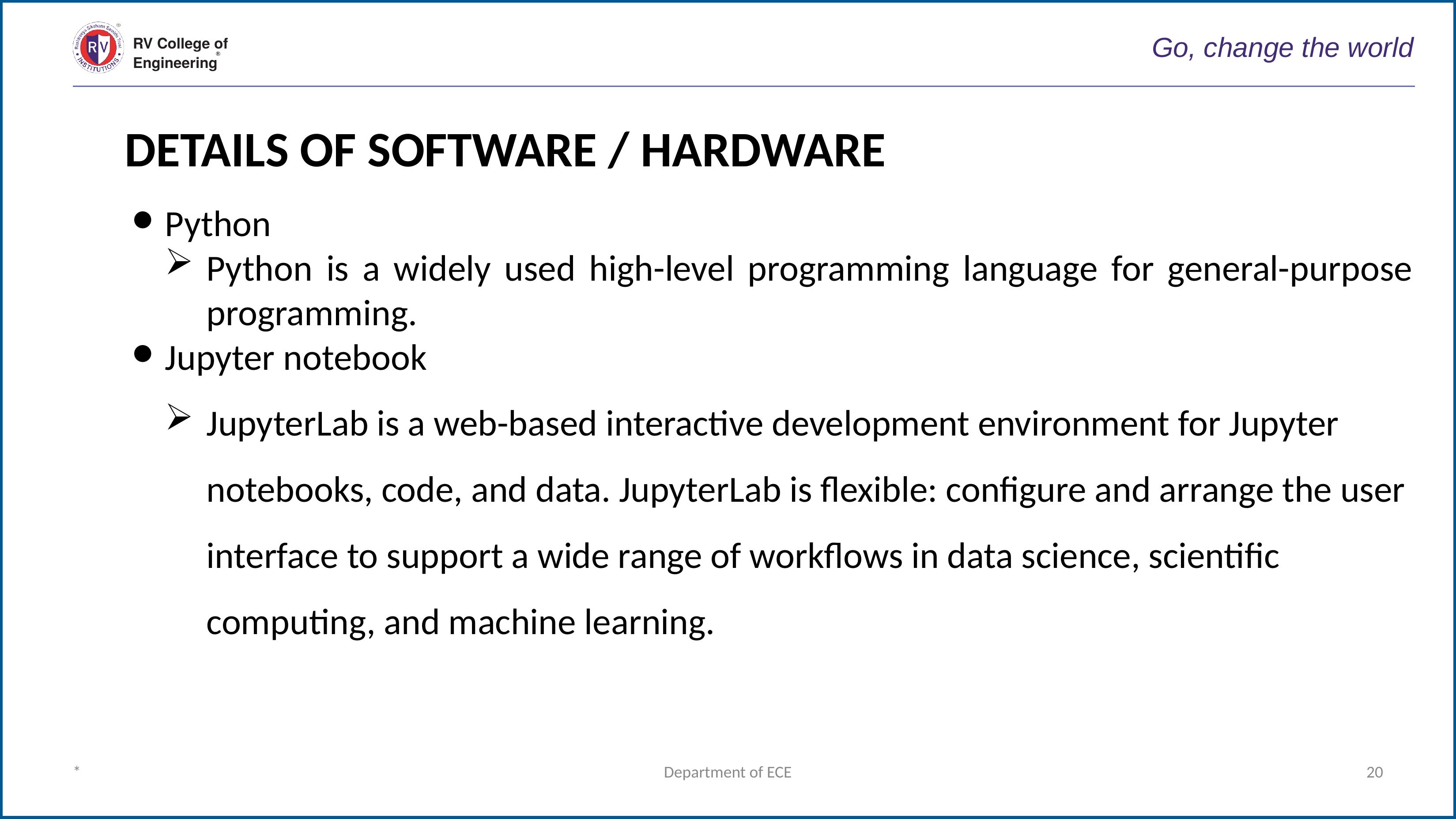

# Go, change the world
RV College of
Engineering

DETAILS OF SOFTWARE / HARDWARE
Python
Python is a widely used high-level programming language for general-purpose programming.
Jupyter notebook
JupyterLab is a web-based interactive development environment for Jupyter notebooks, code, and data. JupyterLab is flexible: configure and arrange the user interface to support a wide range of workflows in data science, scientific computing, and machine learning.
*
Department of ECE
20